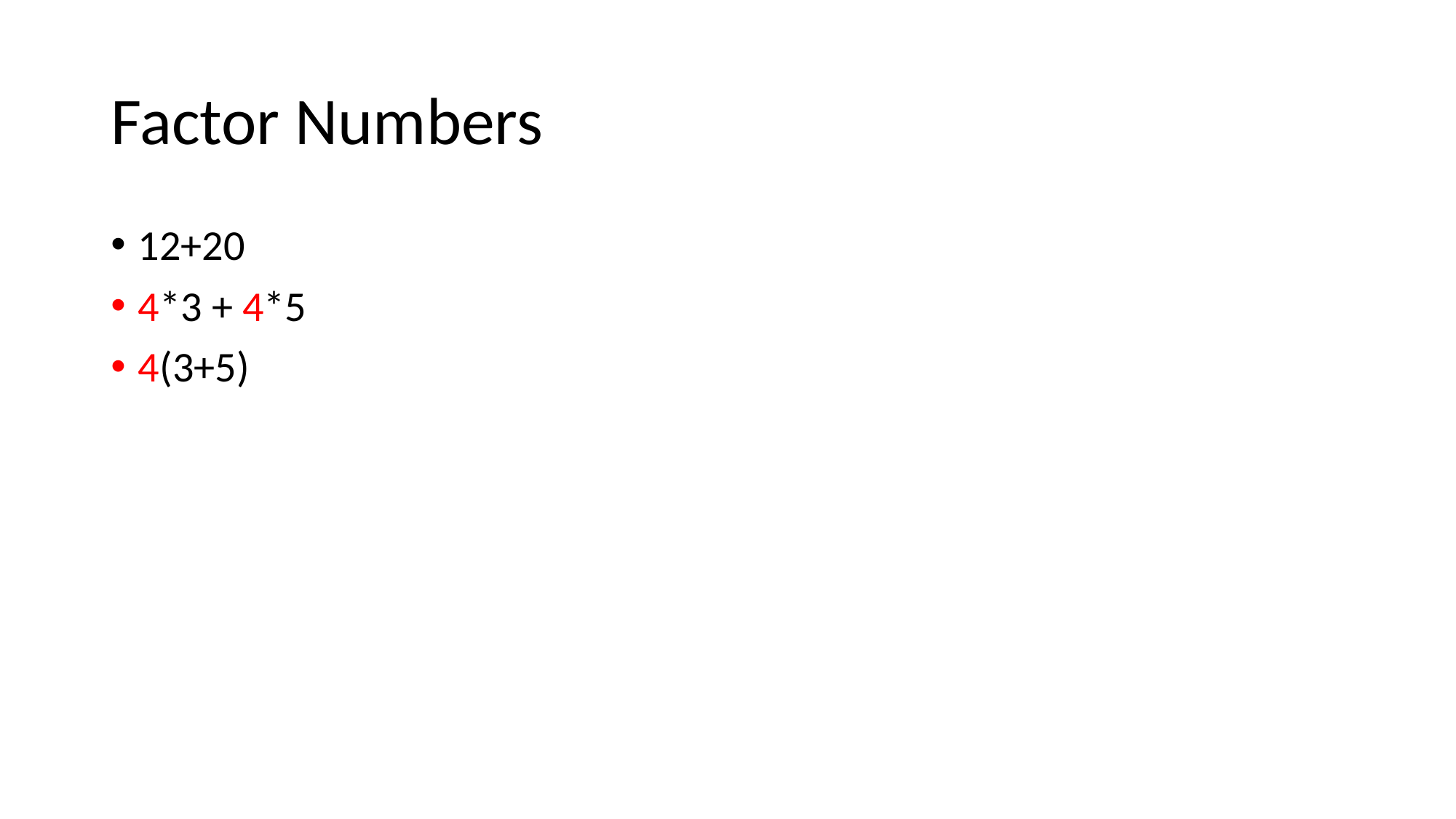

# Factor Numbers
12+20
4*3 + 4*5
4(3+5)